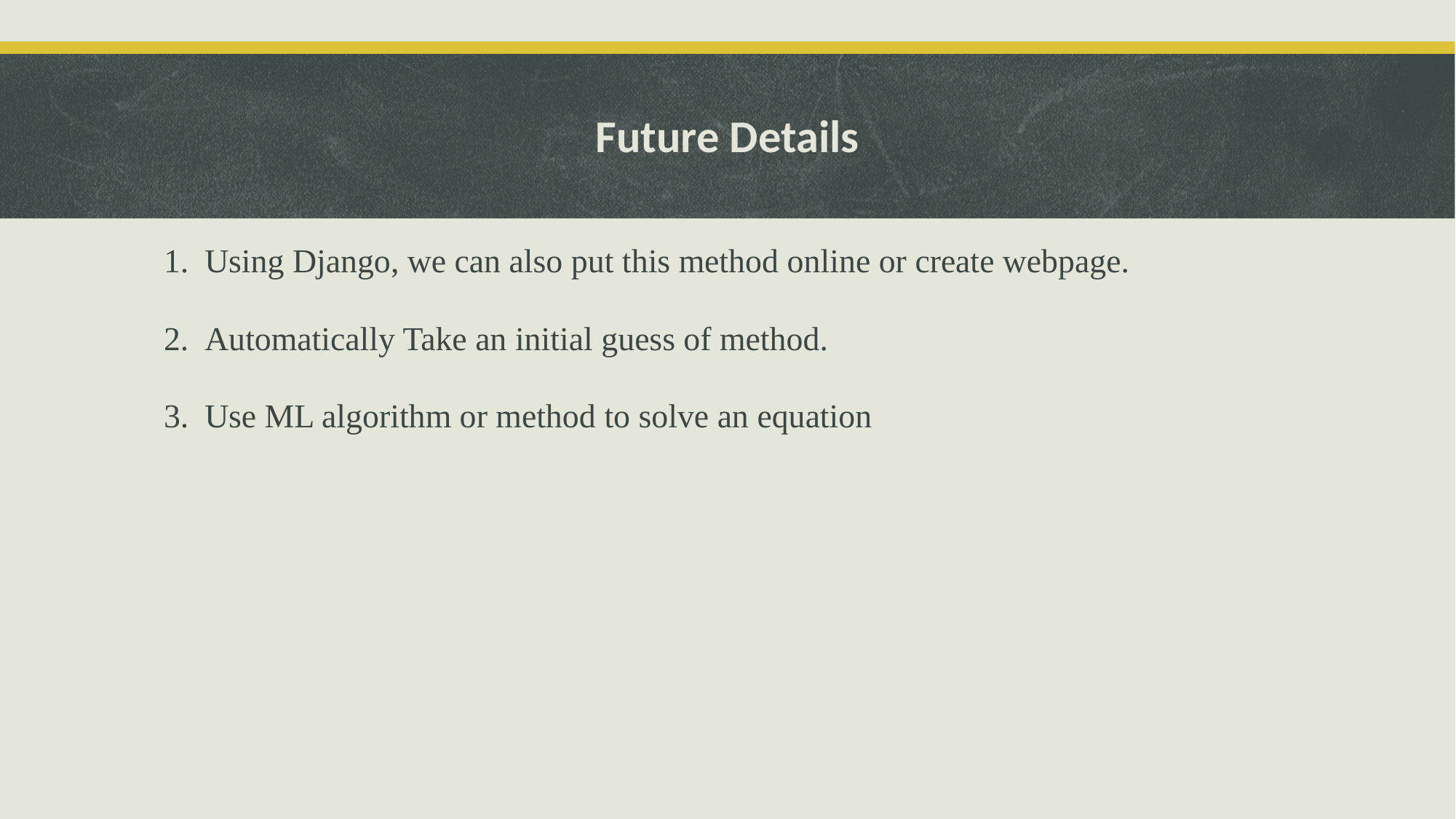

# Future Details
Using Django, we can also put this method online or create webpage.
Automatically Take an initial guess of method.
Use ML algorithm or method to solve an equation